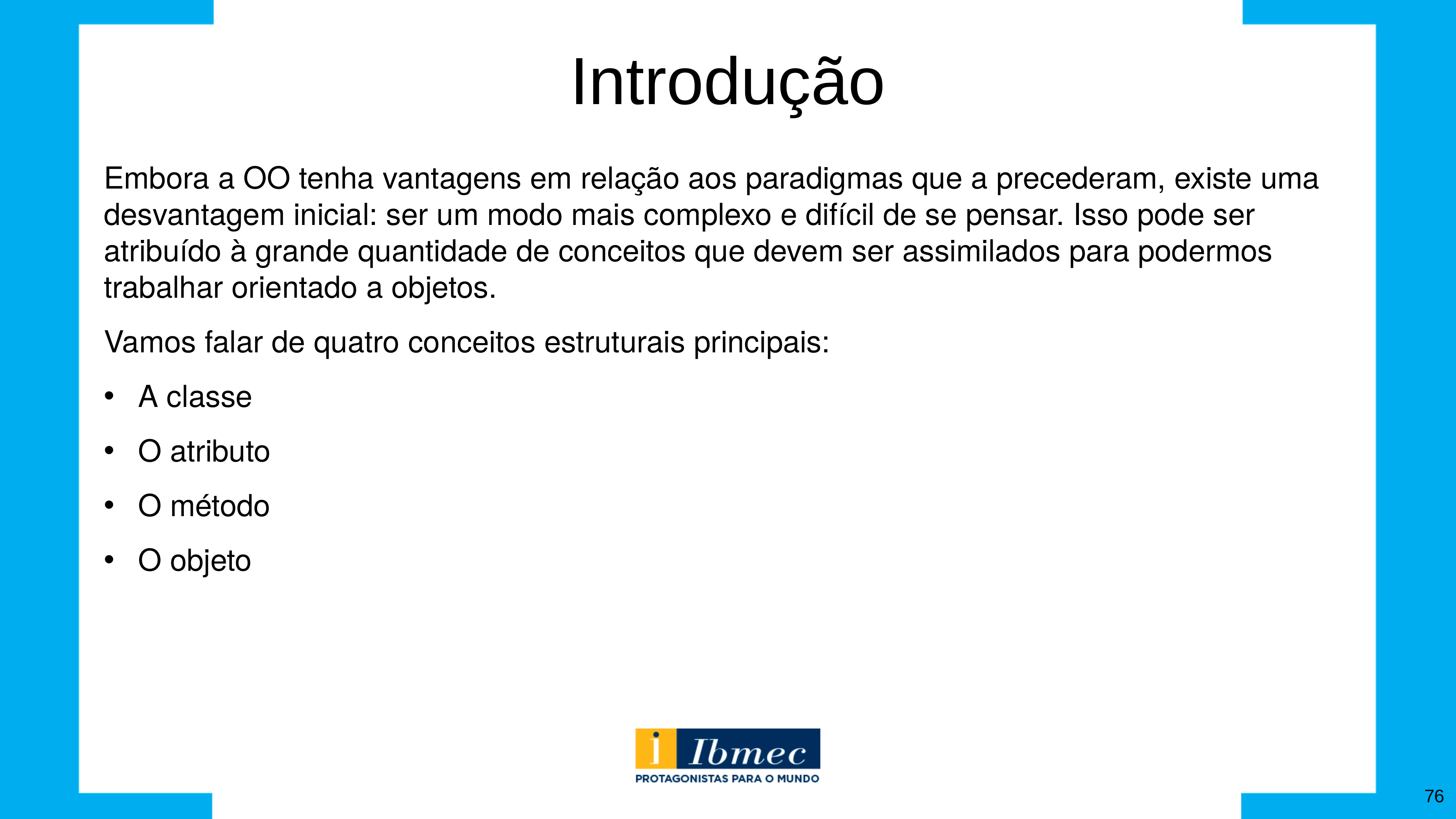

# Introdução
Embora a OO tenha vantagens em relação aos paradigmas que a precederam, existe uma desvantagem inicial: ser um modo mais complexo e difícil de se pensar. Isso pode ser atribuído à grande quantidade de conceitos que devem ser assimilados para podermos trabalhar orientado a objetos.
Vamos falar de quatro conceitos estruturais principais:
A classe
O atributo
O método
O objeto
76